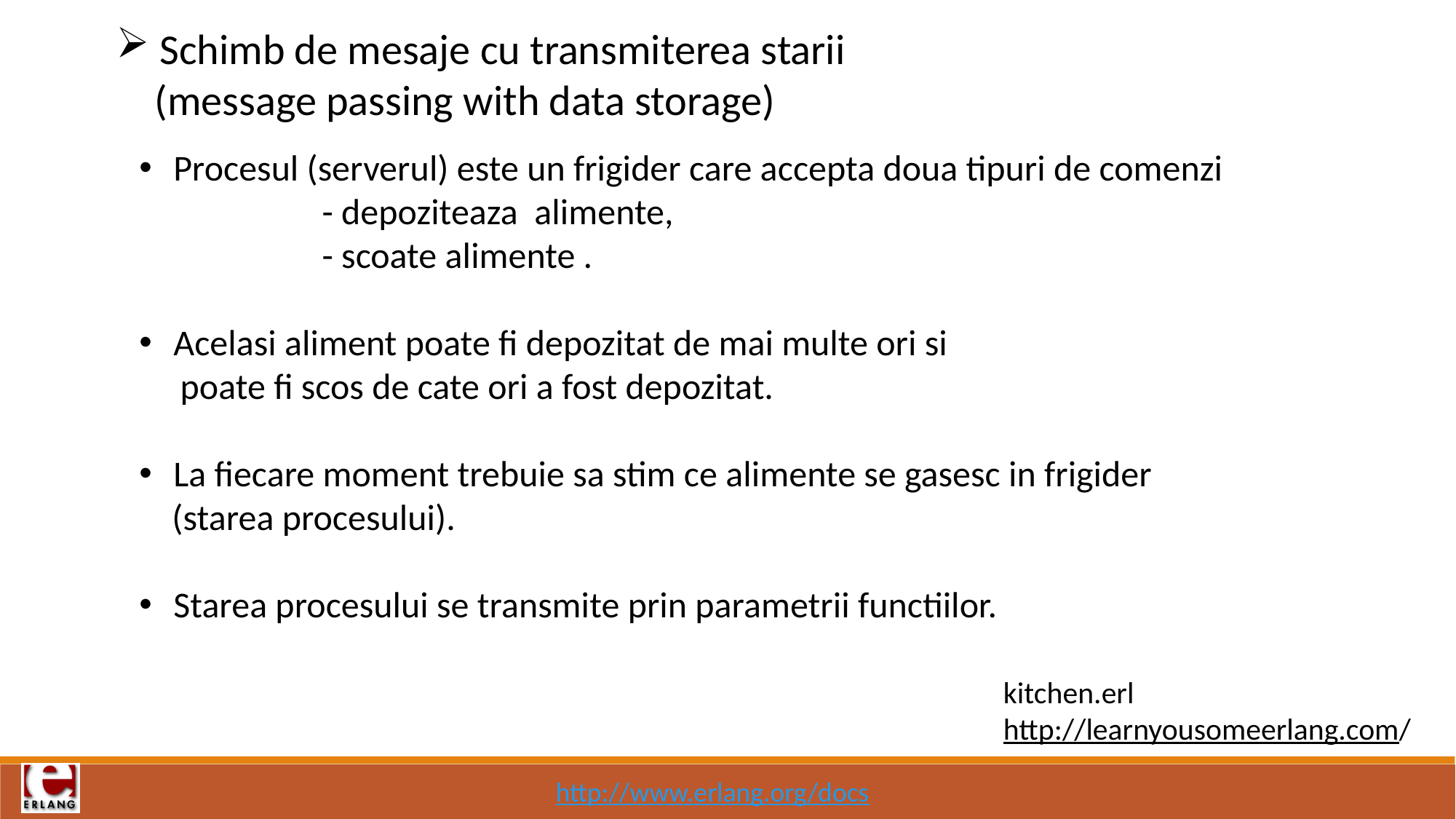

Schimb de mesaje cu transmiterea starii
    (message passing with data storage)
Procesul (serverul) este un frigider care accepta doua tipuri de comenzi
         - depoziteaza  alimente,
         - scoate alimente .

Acelasi aliment poate fi depozitat de mai multe ori si
     poate fi scos de cate ori a fost depozitat.

La fiecare moment trebuie sa stim ce alimente se gasesc in frigider
    (starea procesului).

Starea procesului se transmite prin parametrii functiilor.
kitchen.erl
http://learnyousomeerlang.com/